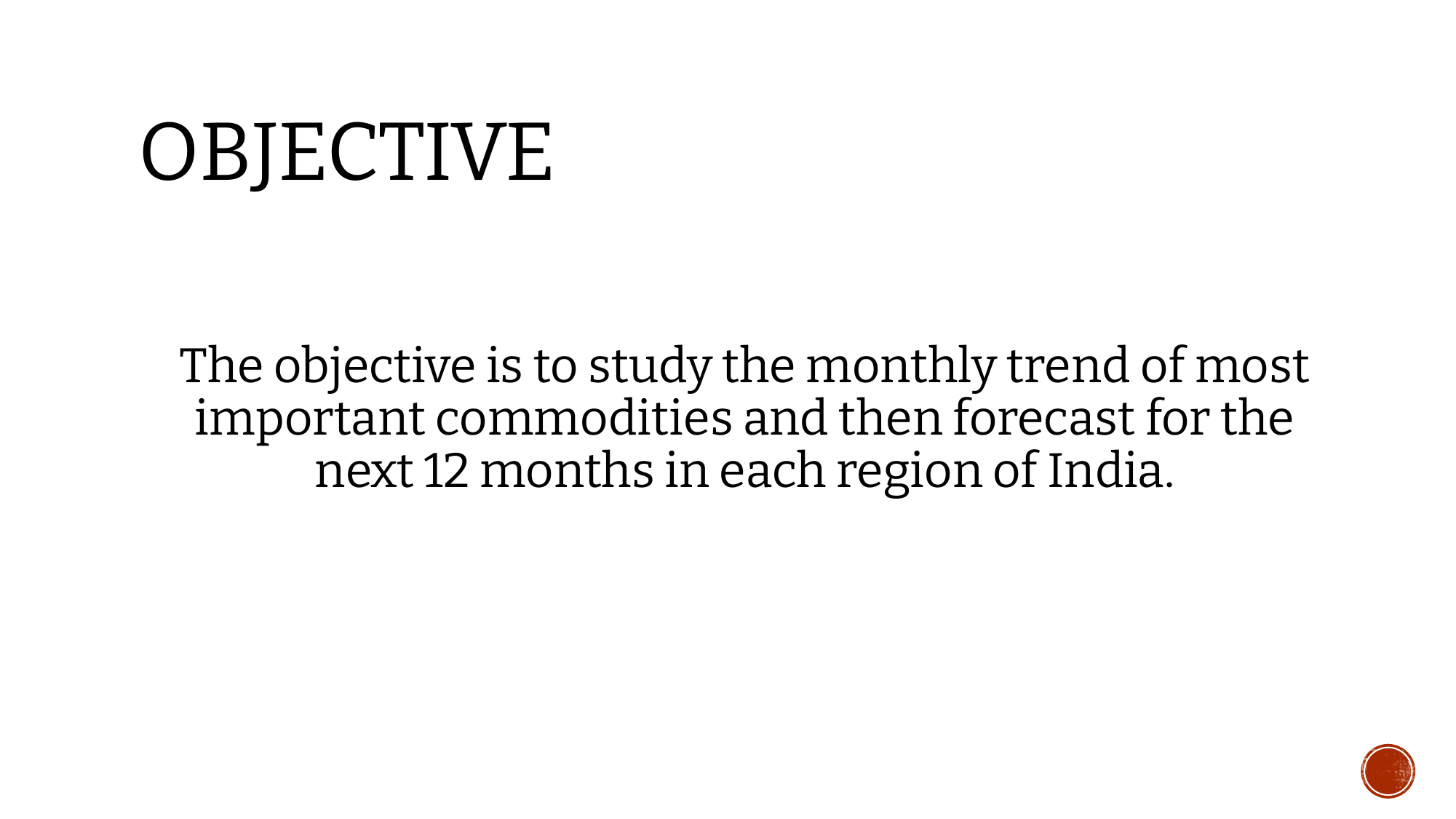

# objective
The objective is to study the monthly trend of most important commodities and then forecast for the next 12 months in each region of India.